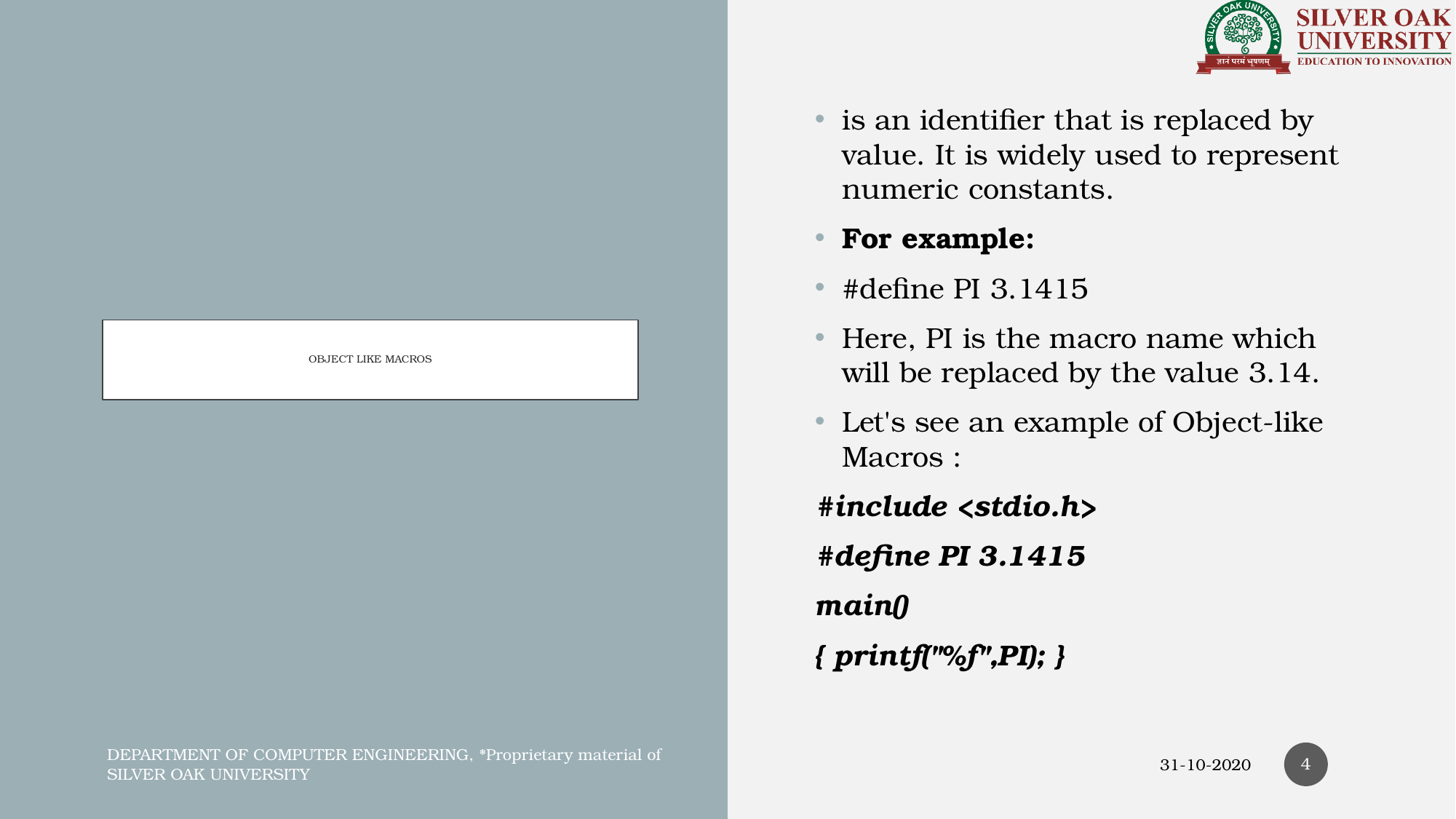

is an identifier that is replaced by value. It is widely used to represent numeric constants.
For example:
#define PI 3.1415
Here, PI is the macro name which will be replaced by the value 3.14.
Let's see an example of Object-like Macros :
#include <stdio.h>
#define PI 3.1415
main()
{ printf("%f",PI); }

# OBJECT LIKE MACROS
4
DEPARTMENT OF COMPUTER ENGINEERING, *Proprietary material of SILVER OAK UNIVERSITY
31-10-2020